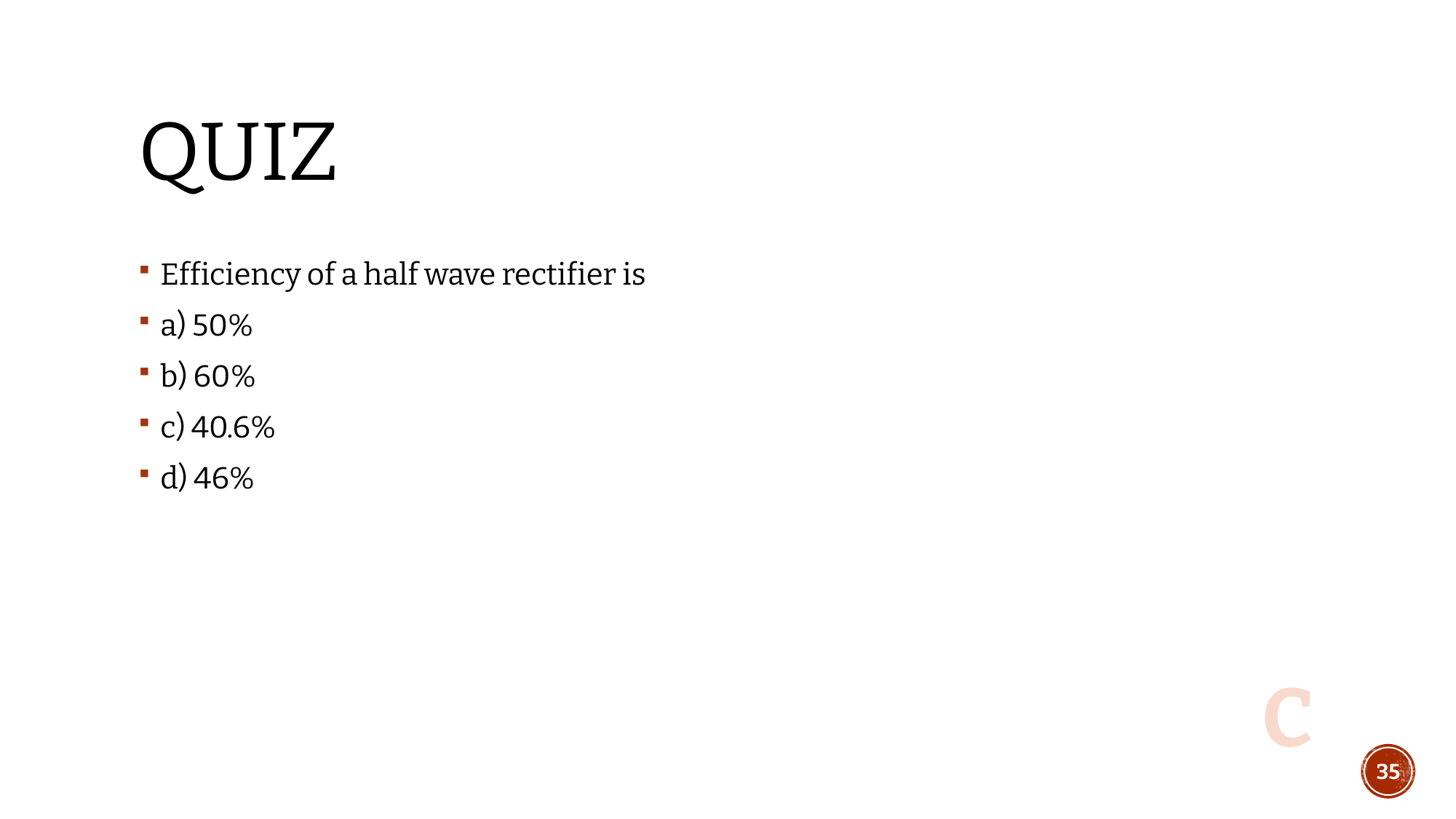

# quiz
Efficiency of a half wave rectifier is
a) 50%
b) 60%
c) 40.6%
d) 46%
C
35